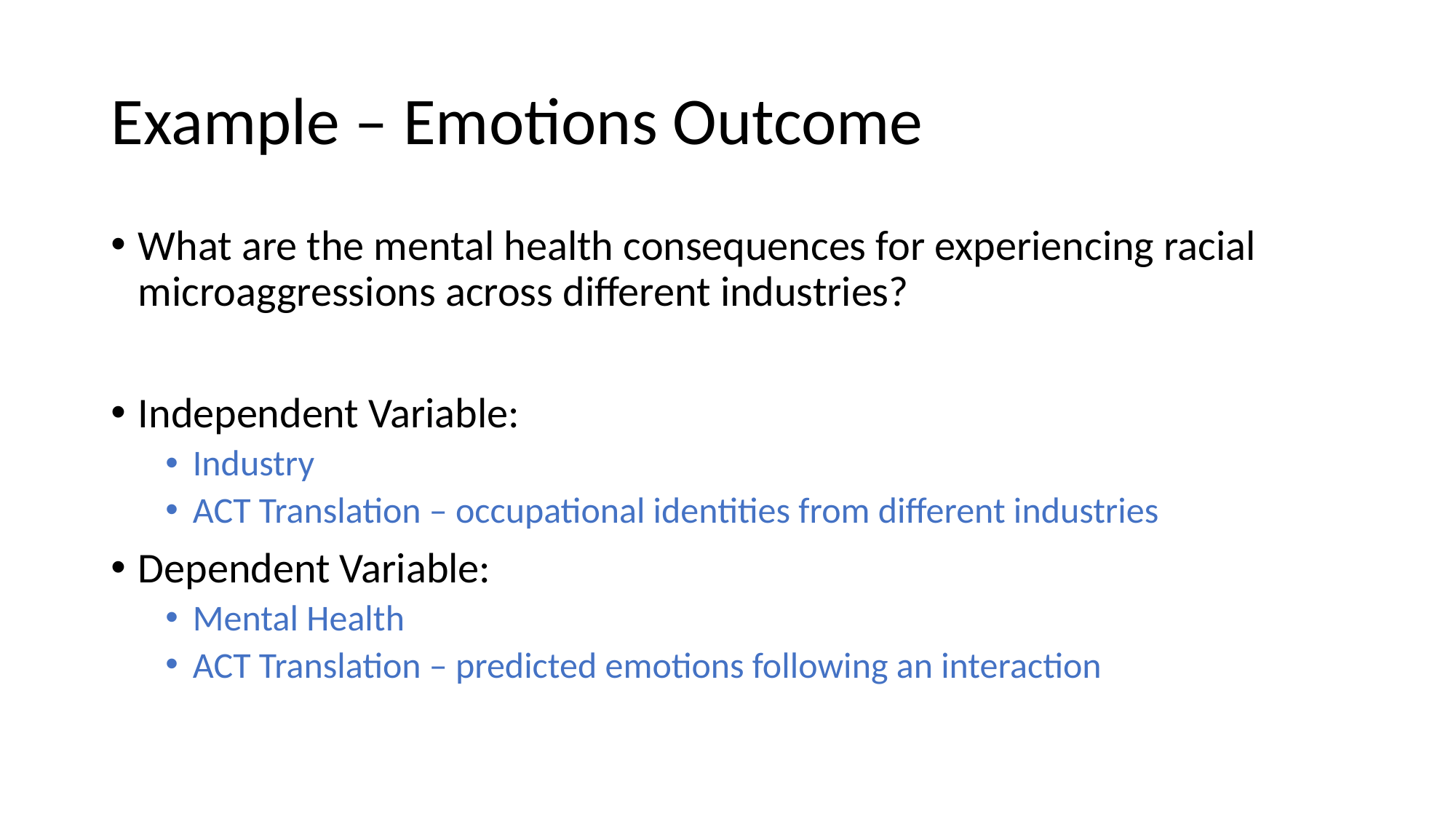

# Example – Emotions Outcome
What are the mental health consequences for experiencing racial microaggressions across different industries?

Independent Variable:
Industry
ACT Translation – occupational identities from different industries
Dependent Variable:
Mental Health
ACT Translation – predicted emotions following an interaction